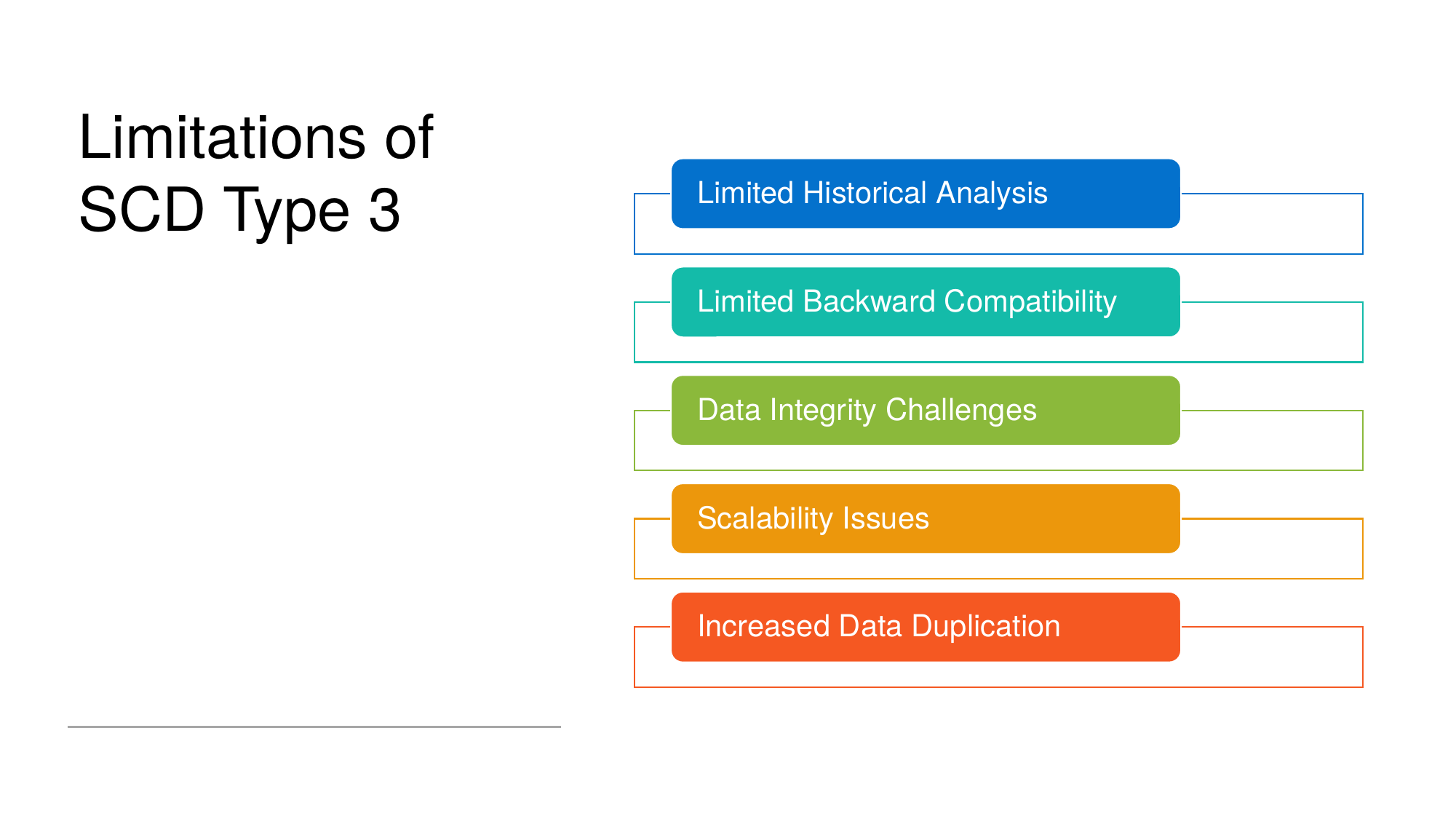

# Limitations of SCD Type 3
Limited Historical Analysis
Limited Backward Compatibility
Data Integrity Challenges
Scalability Issues
Increased Data Duplication